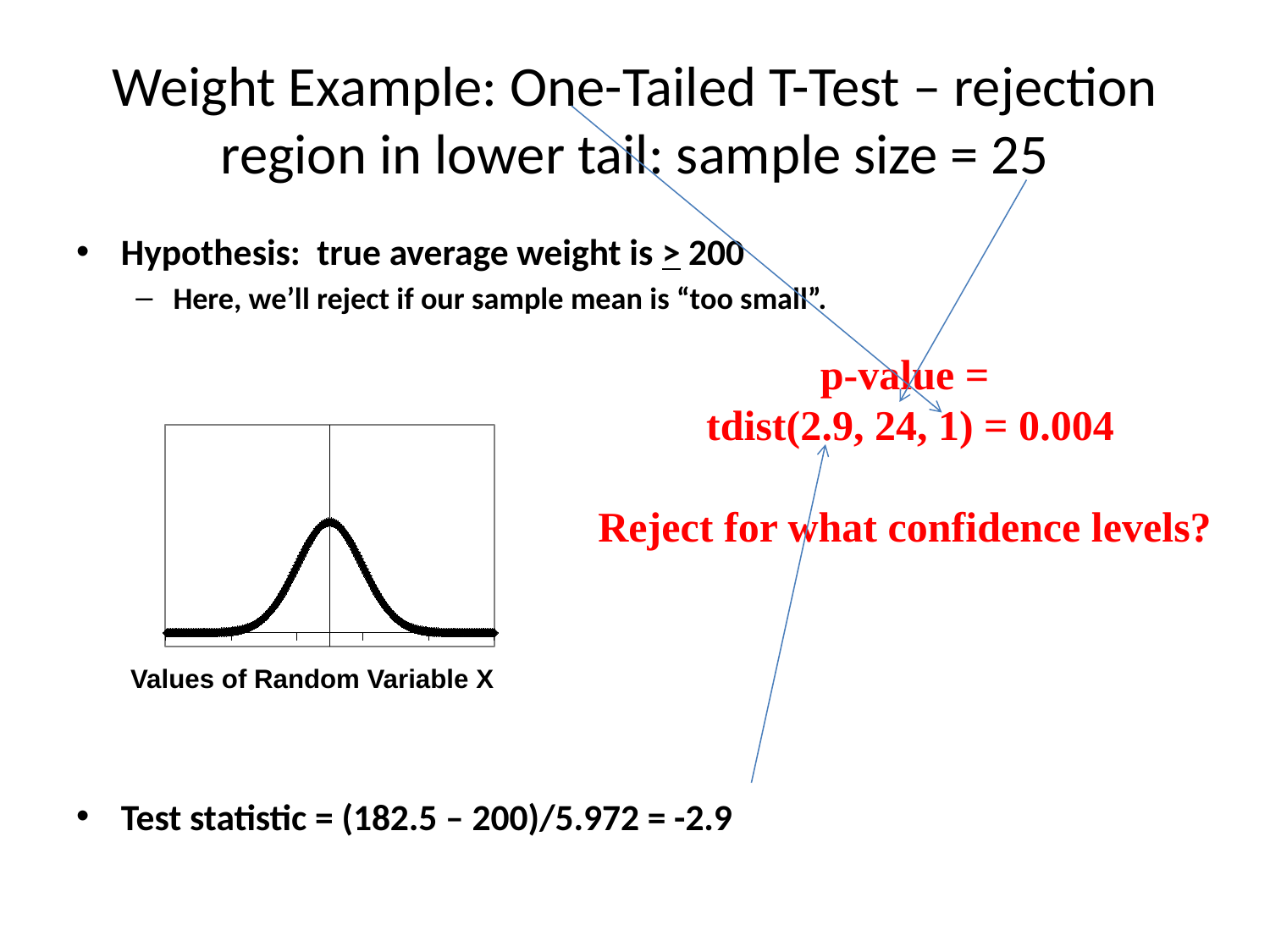

# Weight Example: One-Tailed T-Test – rejection region in lower tail: sample size = 25
Hypothesis:  true average weight is > 200
Here, we’ll reject if our sample mean is “too small”.

Test statistic = (182.5 – 200)/5.972 = -2.9

p-value =
tdist(2.9, 24, 1) = 0.004

Reject for what confidence levels?

### Chart

| Category |  |
|---|---|
Values of Random Variable X